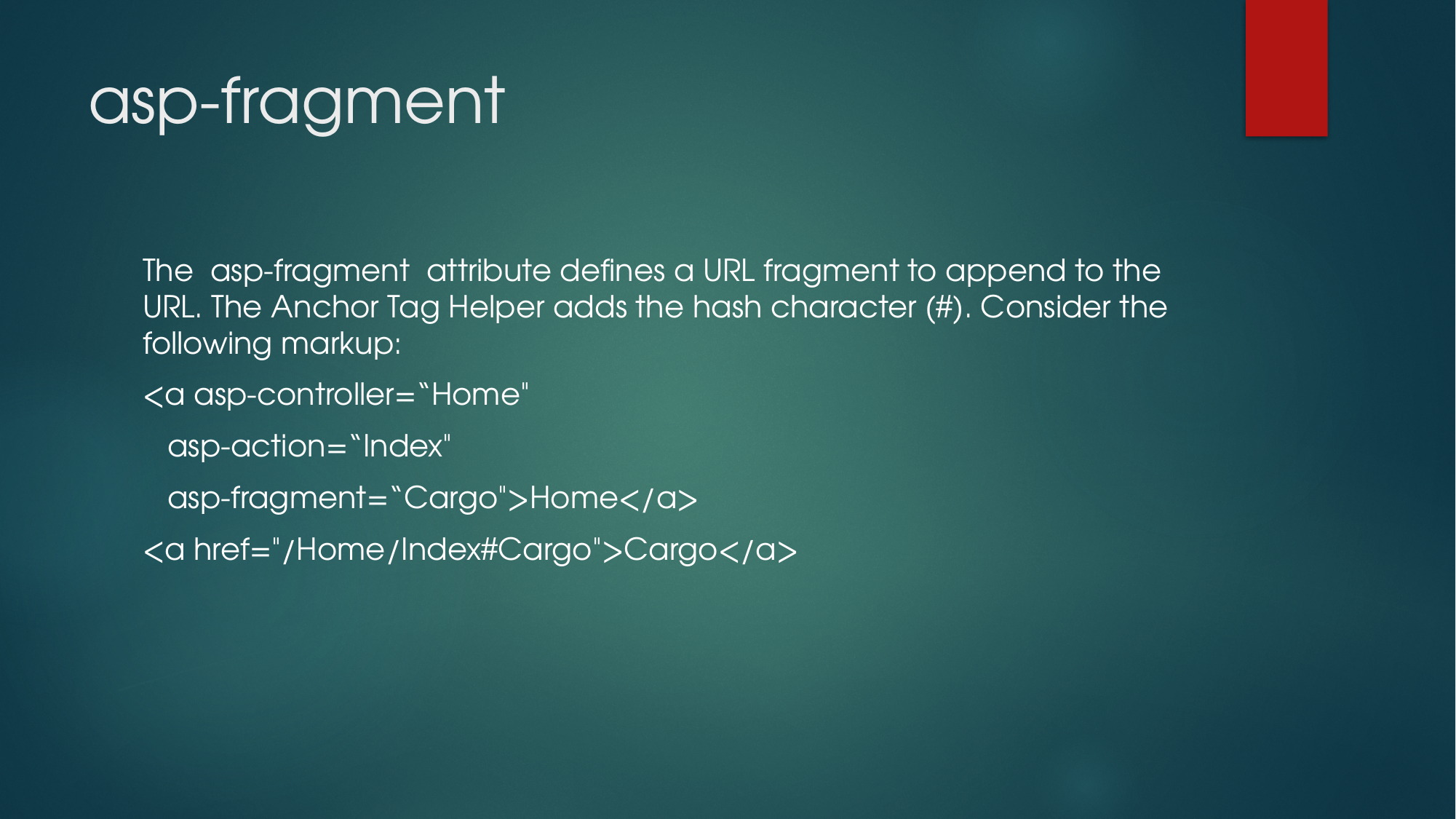

# asp-fragment
The  asp-fragment  attribute defines a URL fragment to append to the URL. The Anchor Tag Helper adds the hash character (#). Consider the following markup:
<a asp-controller=“Home"
   asp-action=“Index"
   asp-fragment=“Cargo">Home</a>
<a href="/Home/Index#Cargo">Cargo</a>